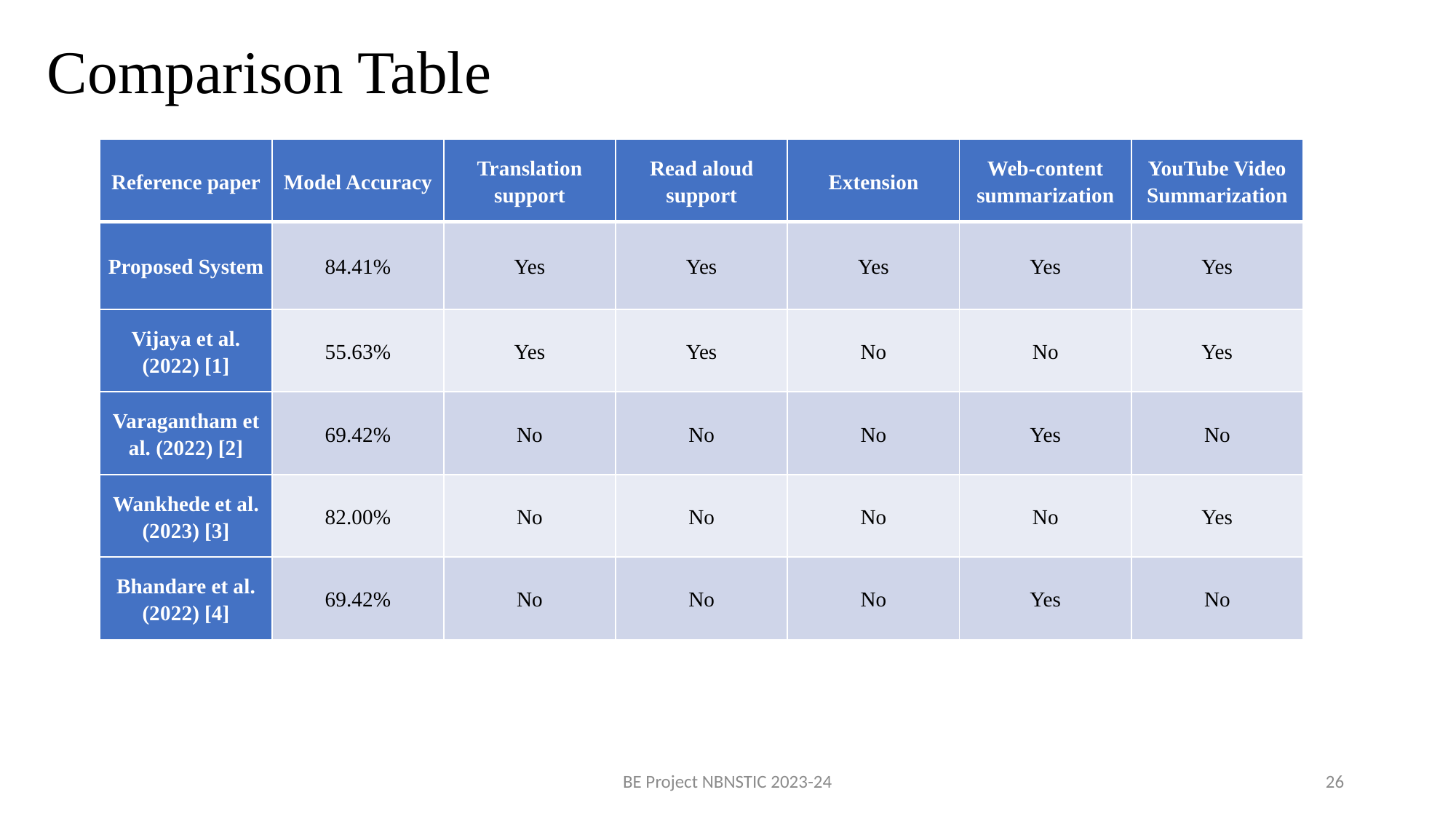

Comparison Table
| Reference paper | Model Accuracy | Translation support | Read aloud support | Extension | Web-content summarization | YouTube Video Summarization |
| --- | --- | --- | --- | --- | --- | --- |
| Proposed System | 84.41% | Yes | Yes | Yes | Yes | Yes |
| Vijaya et al. (2022) [1] | 55.63% | Yes | Yes | No | No | Yes |
| Varagantham et al. (2022) [2] | 69.42% | No | No | No | Yes | No |
| Wankhede et al. (2023) [3] | 82.00% | No | No | No | No | Yes |
| Bhandare et al. (2022) [4] | 69.42% | No | No | No | Yes | No |
BE Project NBNSTIC 2023-24
26